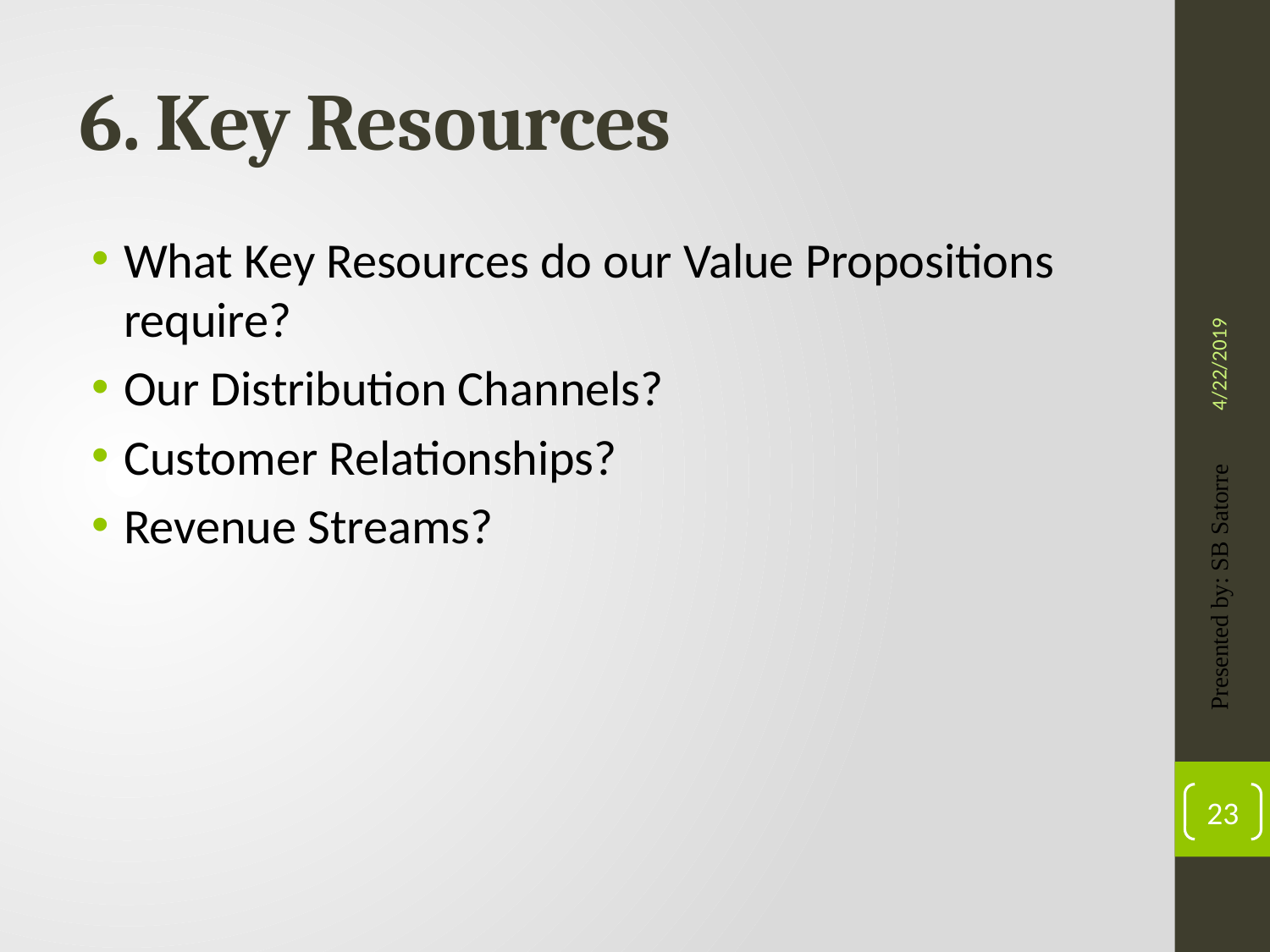

# 6. Key Resources
What Key Resources do our Value Propositions require?
Our Distribution Channels?
Customer Relationships?
Revenue Streams?

4/22/2019
Presented by: SB Satorre
23